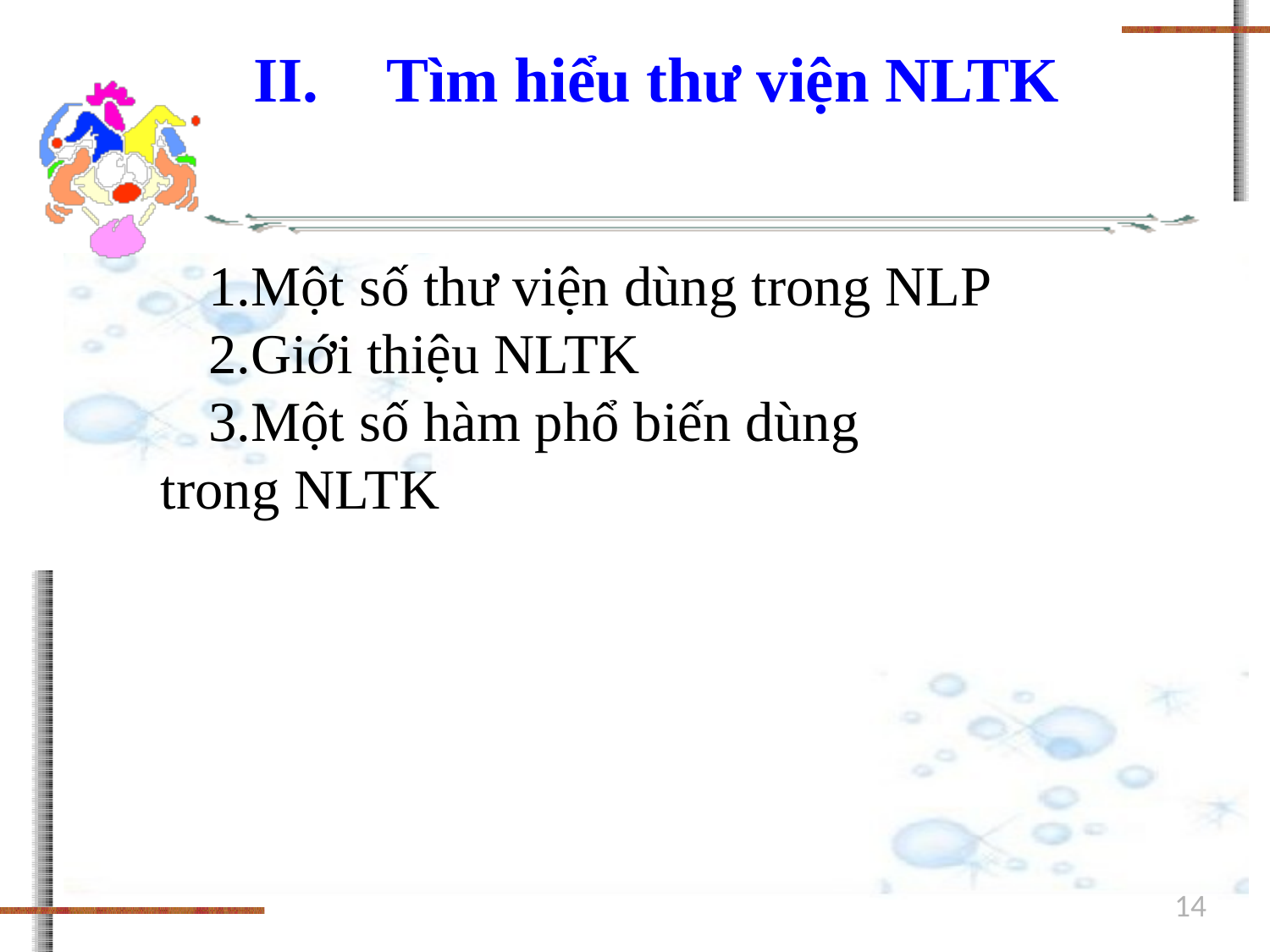

# II.	Tìm hiểu thư viện NLTK

Một số thư viện dùng trong NLP
Giới thiệu NLTK
Một số hàm phổ biến dùng trong NLTK
14